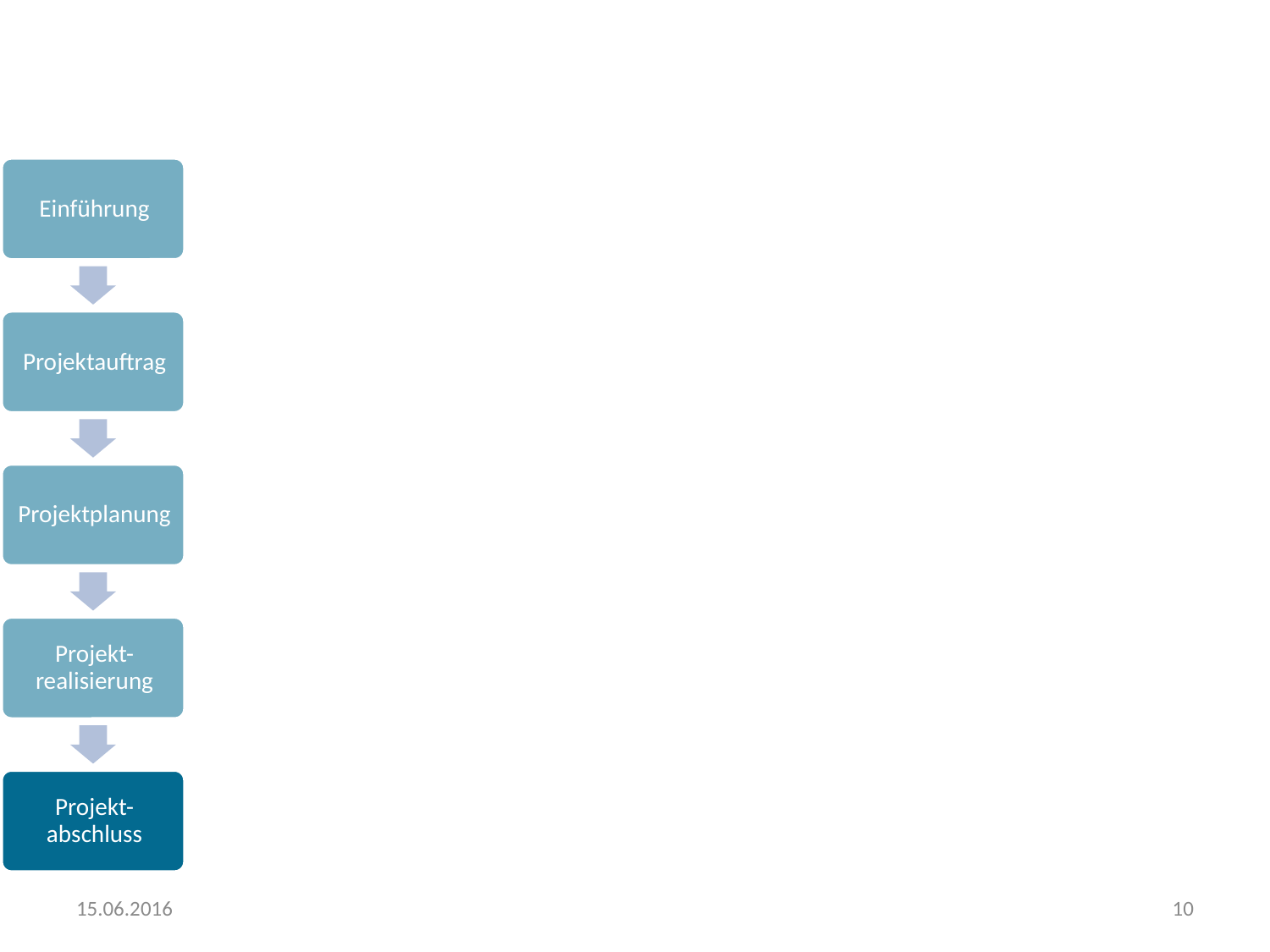

#
Einführung

Projektauftrag

Projektplanung

Projekt-realisierung

Projekt-abschluss
15.06.2016
10